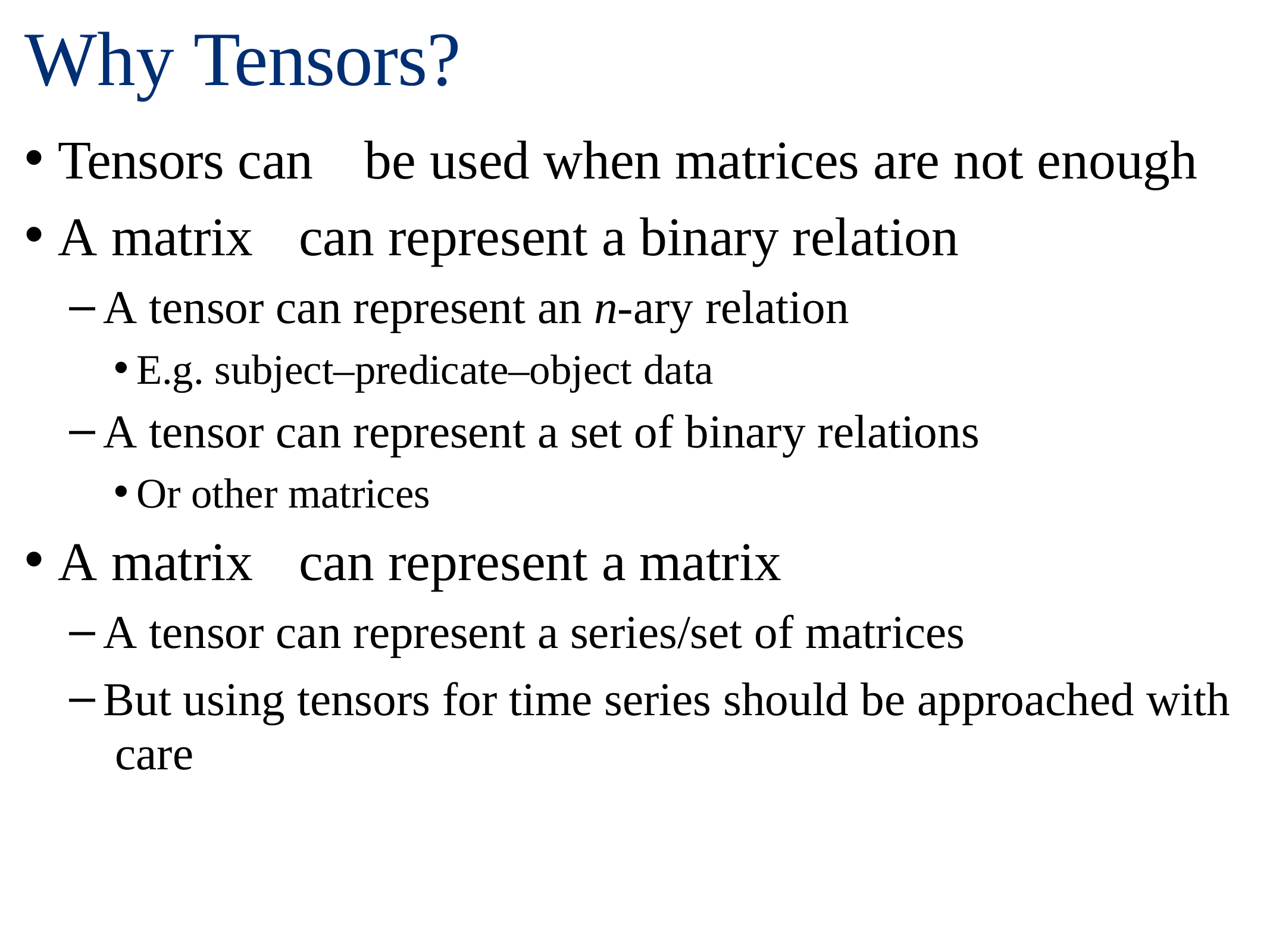

# Why Tensors?
Tensors can	be used	when	matrices are not enough
A matrix	can	represent a binary	relation
A tensor can represent an n-ary relation
E.g. subject–predicate–object data
A tensor can represent a set of binary relations
Or other matrices
A matrix	can	represent a matrix
A tensor can represent a series/set of matrices
But using tensors for time series should be approached with  care